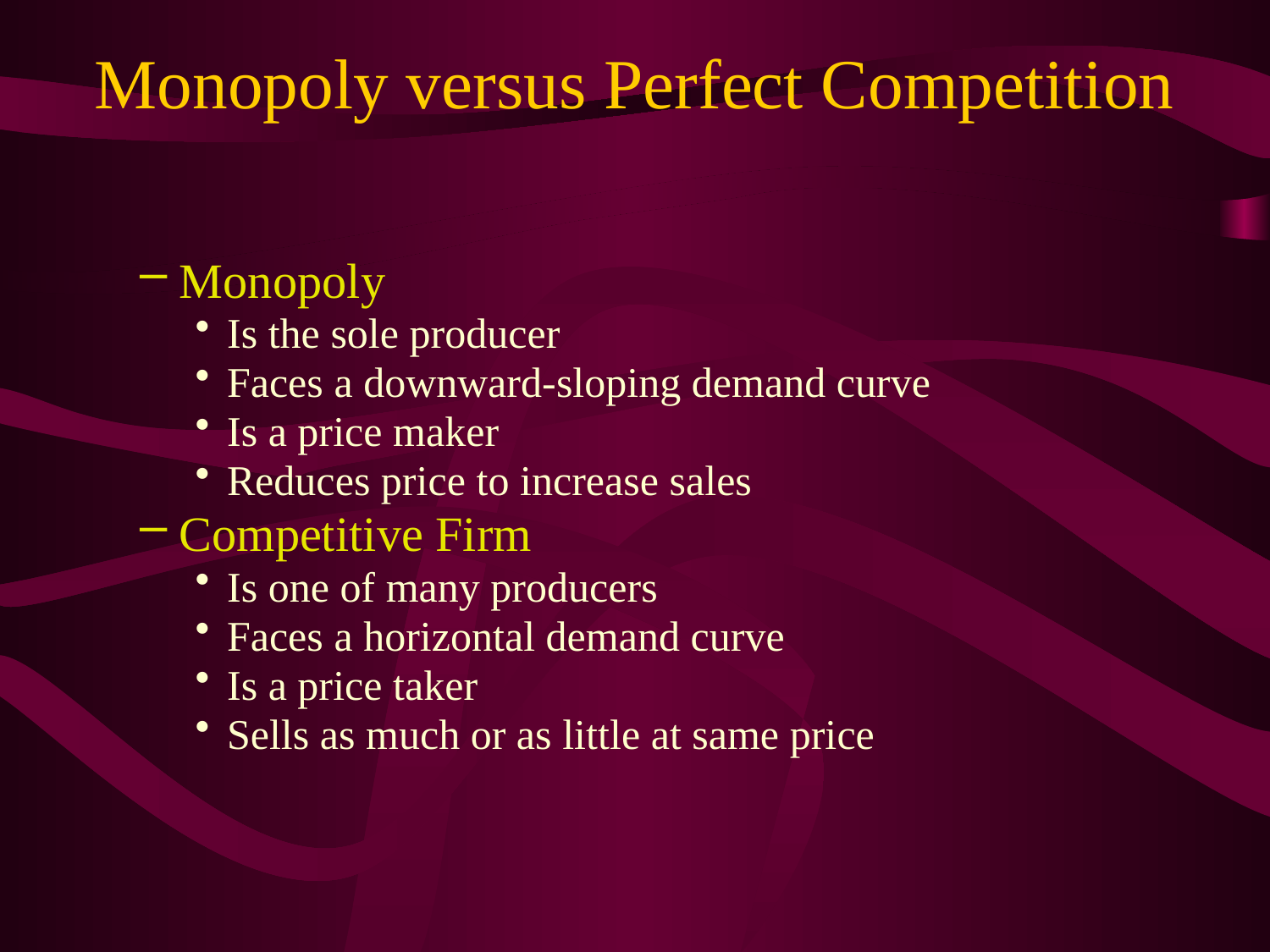

# Monopoly versus Perfect Competition
Monopoly
Is the sole producer
Faces a downward-sloping demand curve
Is a price maker
Reduces price to increase sales
Competitive Firm
Is one of many producers
Faces a horizontal demand curve
Is a price taker
Sells as much or as little at same price